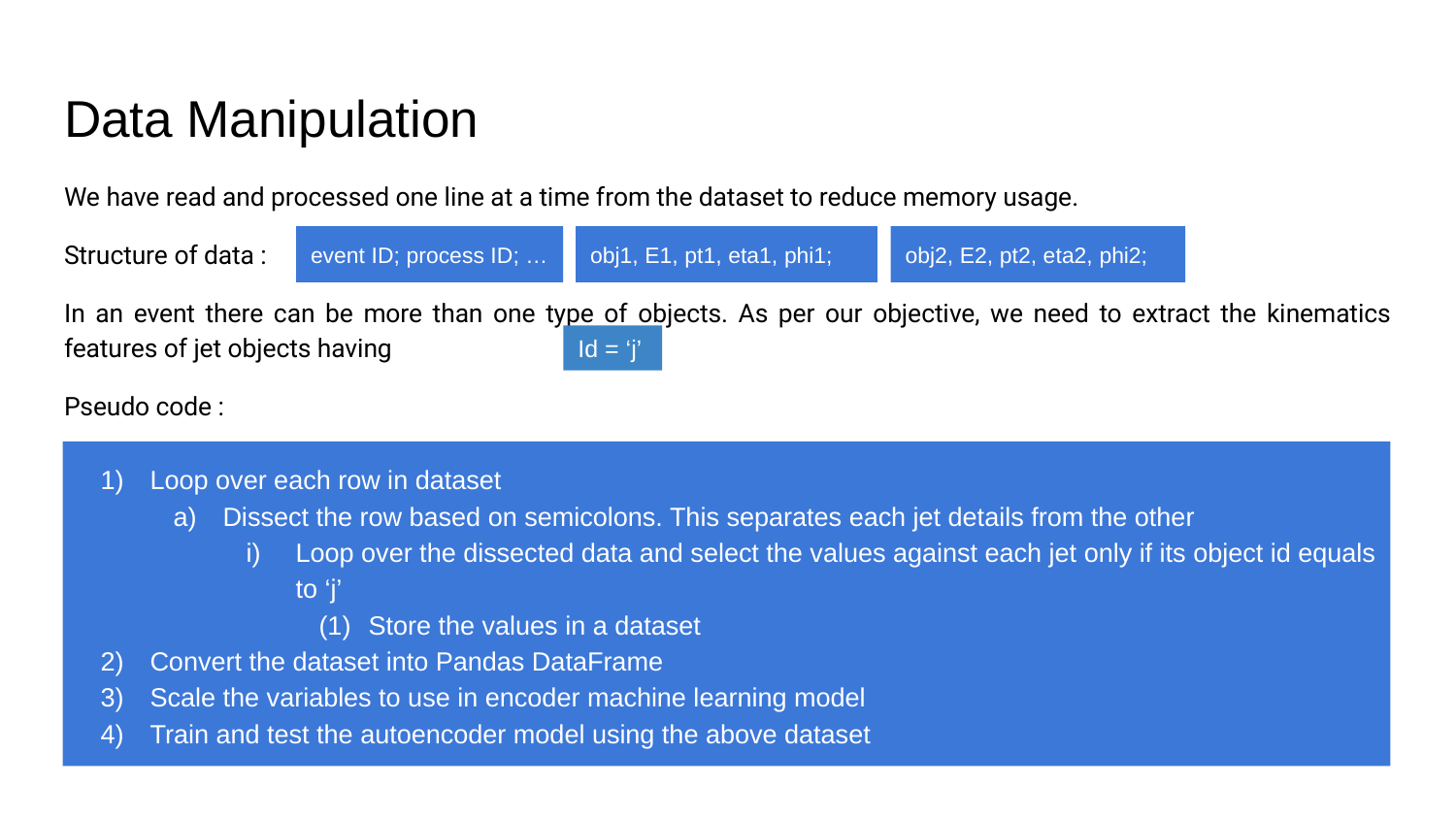

# Data Manipulation
We have read and processed one line at a time from the dataset to reduce memory usage.
Structure of data :													     and so on…
In an event there can be more than one type of objects. As per our objective, we need to extract the kinematics features of jet objects having
Pseudo code :
event ID; process ID; …
obj1, E1, pt1, eta1, phi1;
obj2, E2, pt2, eta2, phi2;
Id = ‘j’
Loop over each row in dataset
Dissect the row based on semicolons. This separates each jet details from the other
Loop over the dissected data and select the values against each jet only if its object id equals to ‘j’
Store the values in a dataset
Convert the dataset into Pandas DataFrame
Scale the variables to use in encoder machine learning model
Train and test the autoencoder model using the above dataset